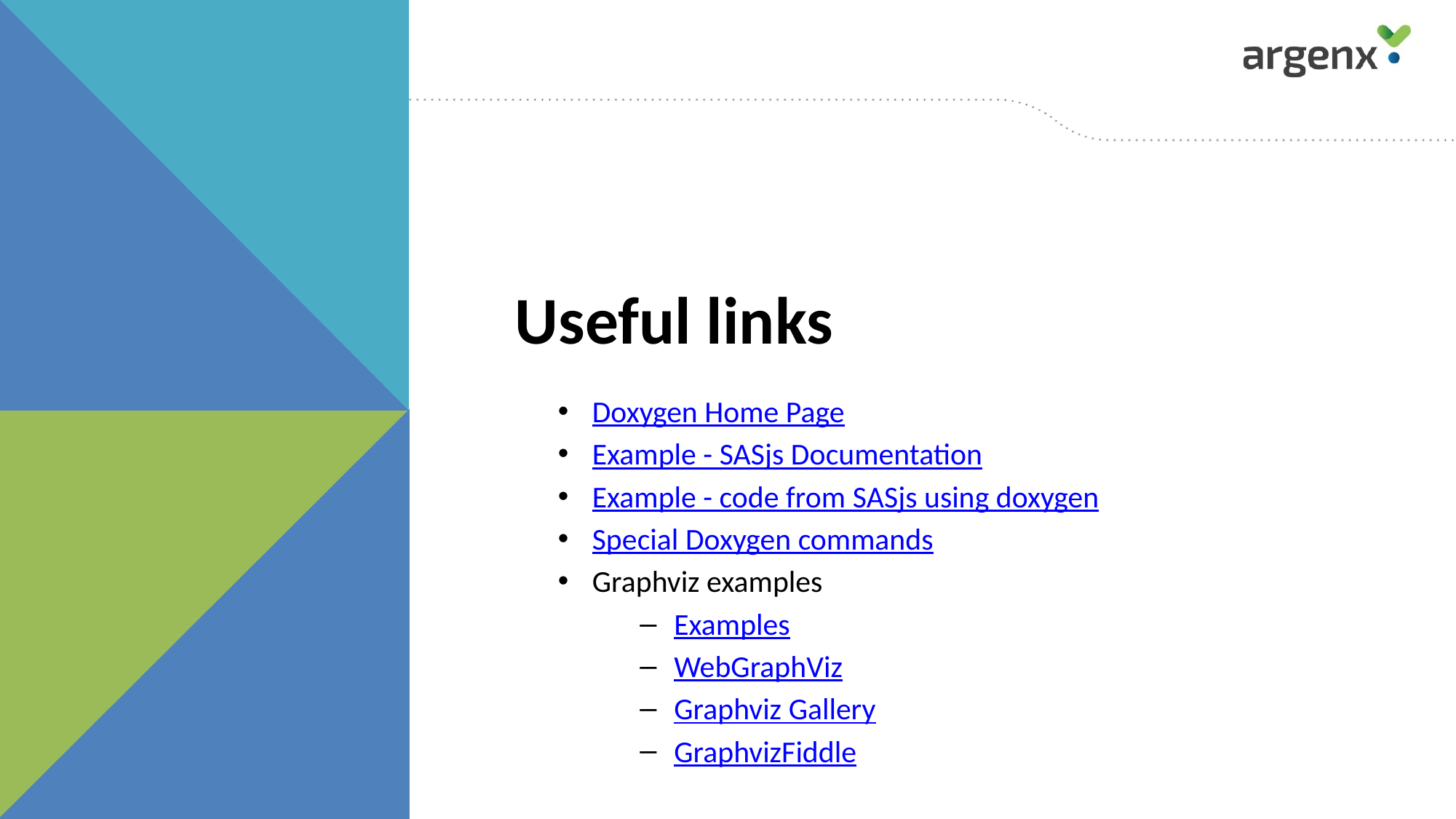

26

# Useful links
Doxygen Home Page
Example - SASjs Documentation
Example - code from SASjs using doxygen
Special Doxygen commands
Graphviz examples
Examples
WebGraphViz
Graphviz Gallery
GraphvizFiddle